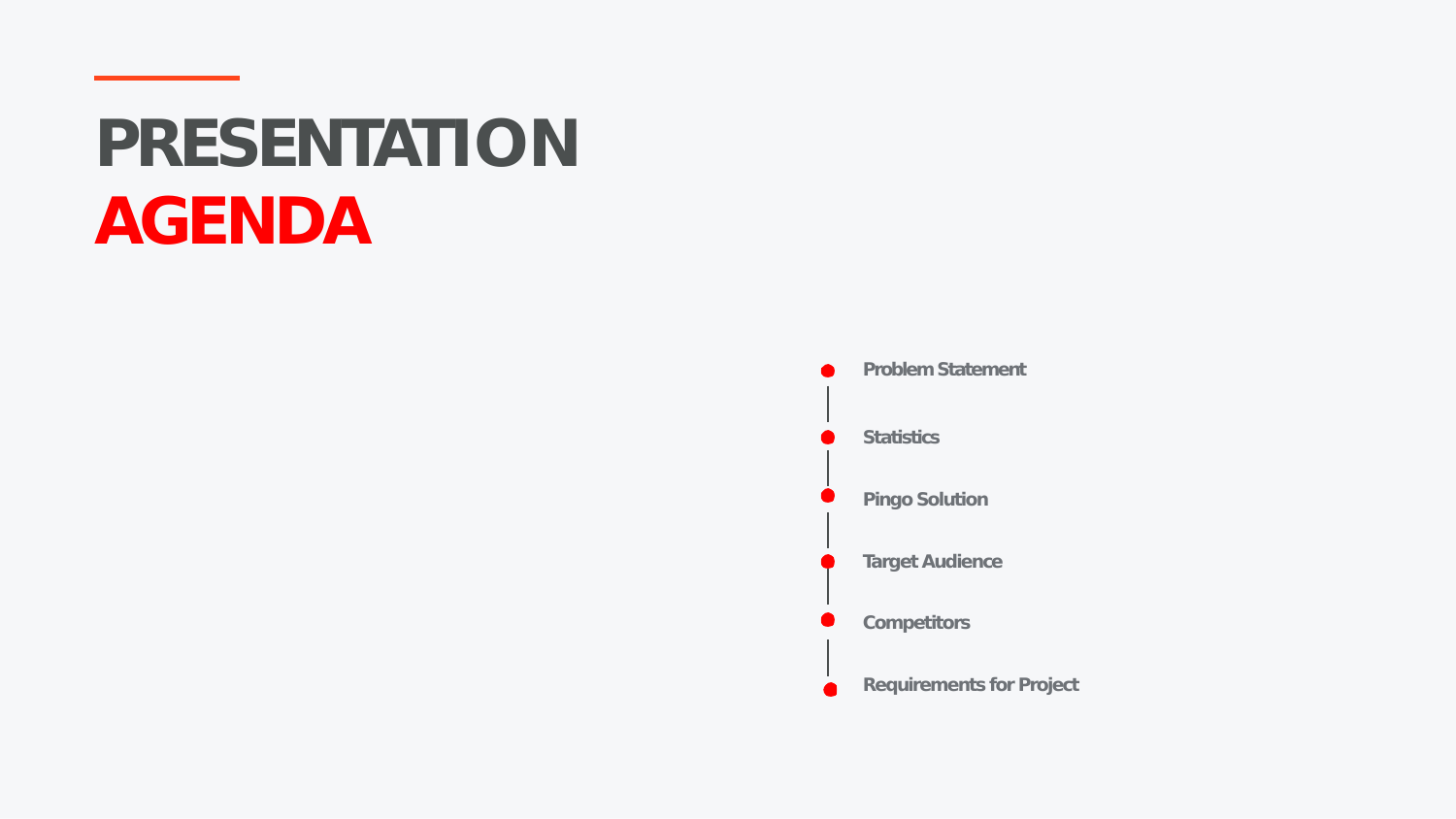

PRESENTATION  AGENDA
Problem Statement

Statistics
Pingo Solution
Target Audience
Competitors
Requirements for Project